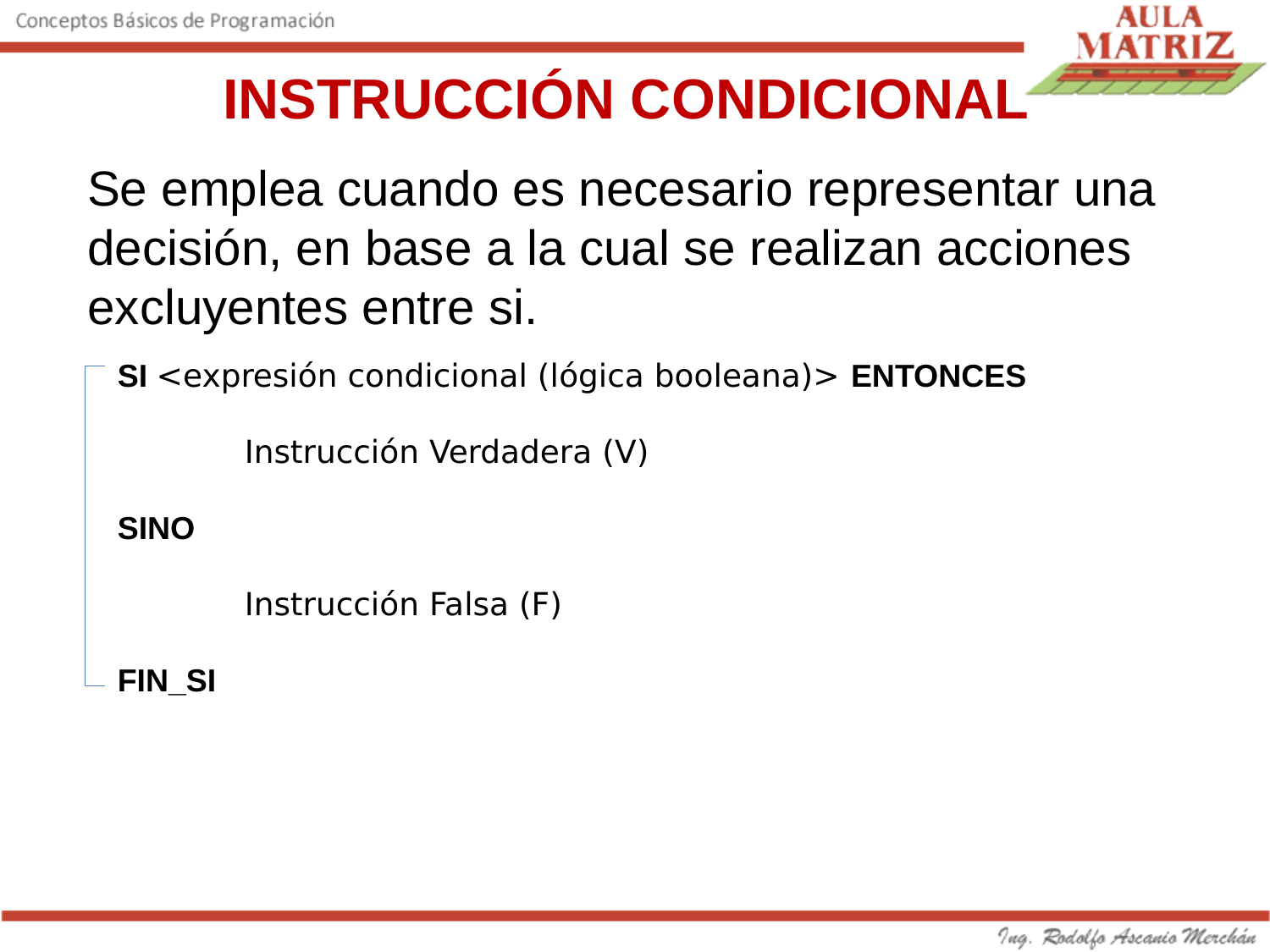

INSTRUCCIÓN CONDICIONAL
Se emplea cuando es necesario representar una decisión, en base a la cual se realizan acciones excluyentes entre si.
SI <expresión condicional (lógica booleana)> ENTONCES

	Instrucción Verdadera (V)

SINO

	Instrucción Falsa (F)

FIN_SI